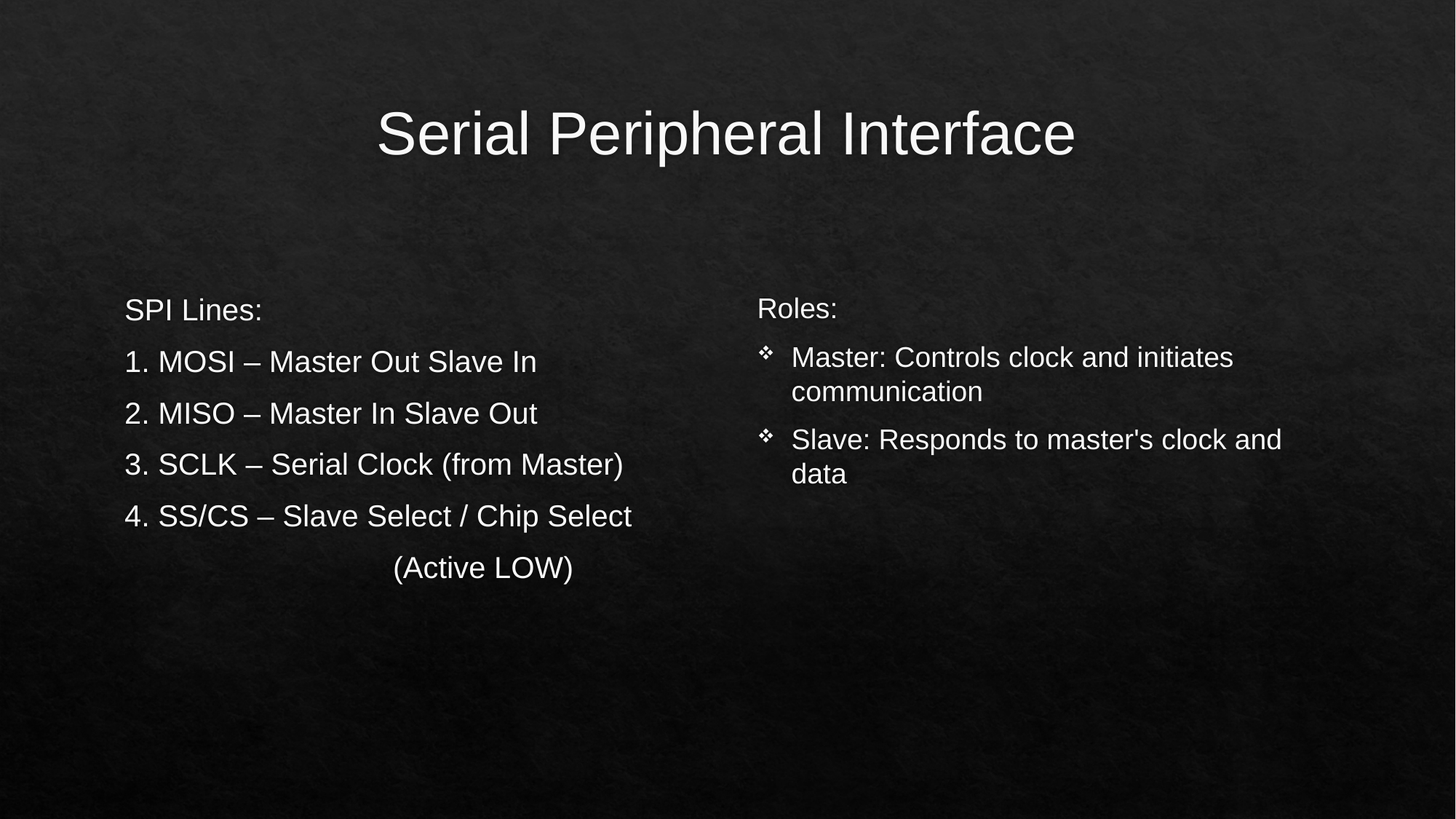

# Serial Peripheral Interface
SPI Lines:
1. MOSI – Master Out Slave In
2. MISO – Master In Slave Out
3. SCLK – Serial Clock (from Master)
4. SS/CS – Slave Select / Chip Select
		      (Active LOW)
Roles:
Master: Controls clock and initiates communication
Slave: Responds to master's clock and data